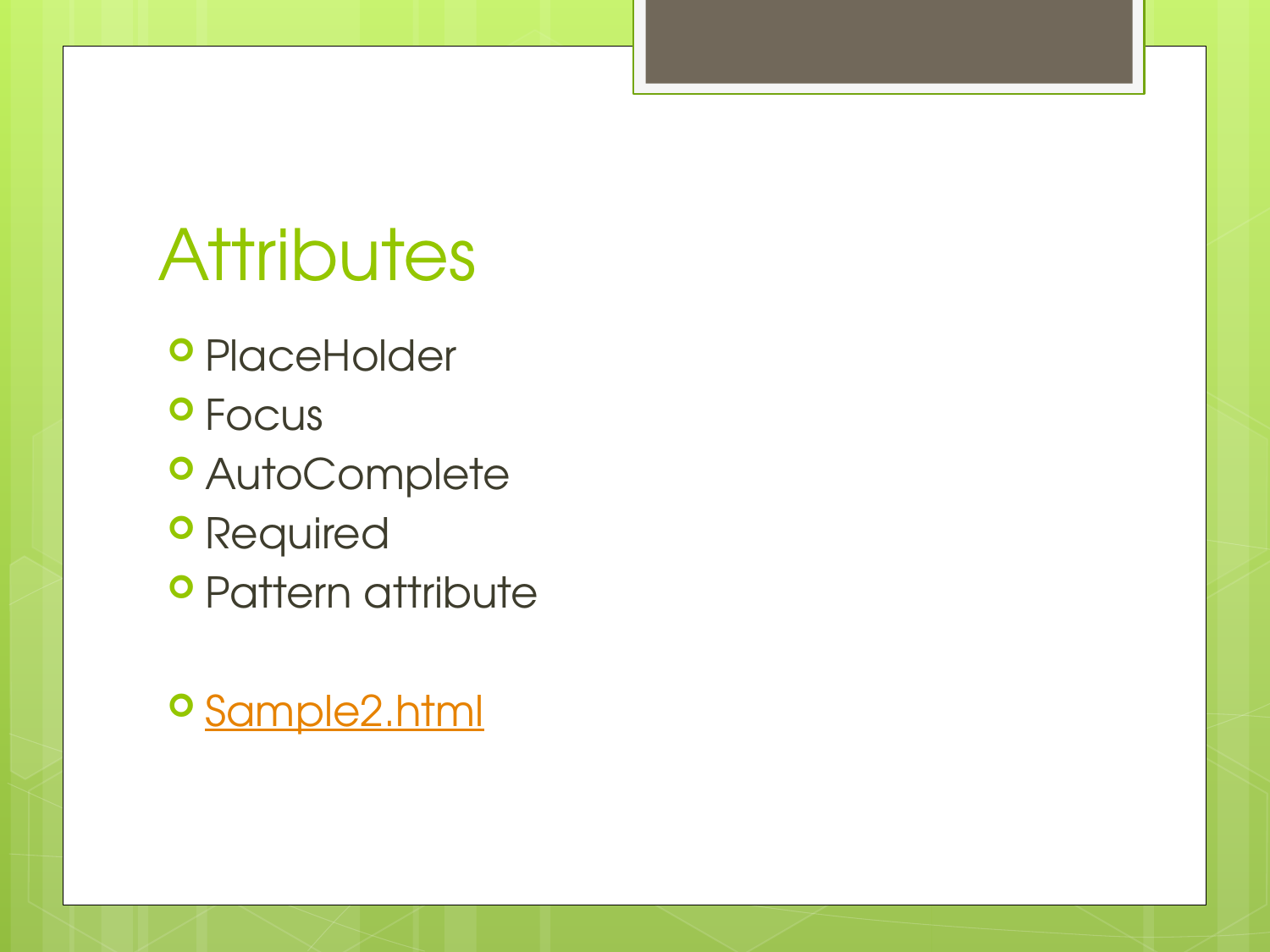

# Attributes
PlaceHolder
Focus
AutoComplete
Required
Pattern attribute

Sample2.html